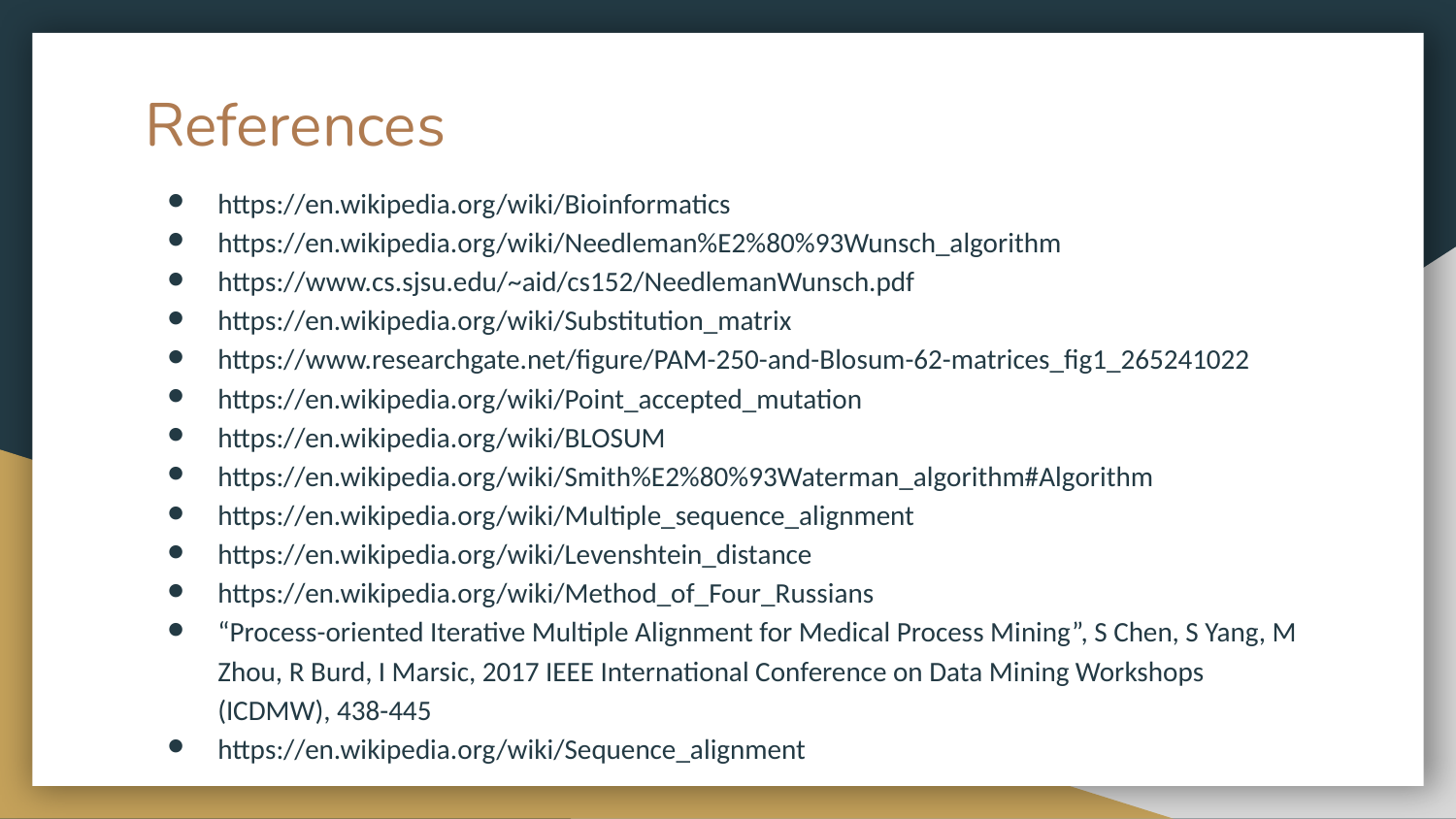

# References
https://en.wikipedia.org/wiki/Bioinformatics
https://en.wikipedia.org/wiki/Needleman%E2%80%93Wunsch_algorithm
https://www.cs.sjsu.edu/~aid/cs152/NeedlemanWunsch.pdf
https://en.wikipedia.org/wiki/Substitution_matrix
https://www.researchgate.net/figure/PAM-250-and-Blosum-62-matrices_fig1_265241022
https://en.wikipedia.org/wiki/Point_accepted_mutation
https://en.wikipedia.org/wiki/BLOSUM
https://en.wikipedia.org/wiki/Smith%E2%80%93Waterman_algorithm#Algorithm
https://en.wikipedia.org/wiki/Multiple_sequence_alignment
https://en.wikipedia.org/wiki/Levenshtein_distance
https://en.wikipedia.org/wiki/Method_of_Four_Russians
“Process-oriented Iterative Multiple Alignment for Medical Process Mining”, S Chen, S Yang, M Zhou, R Burd, I Marsic, 2017 IEEE International Conference on Data Mining Workshops (ICDMW), 438-445
https://en.wikipedia.org/wiki/Sequence_alignment